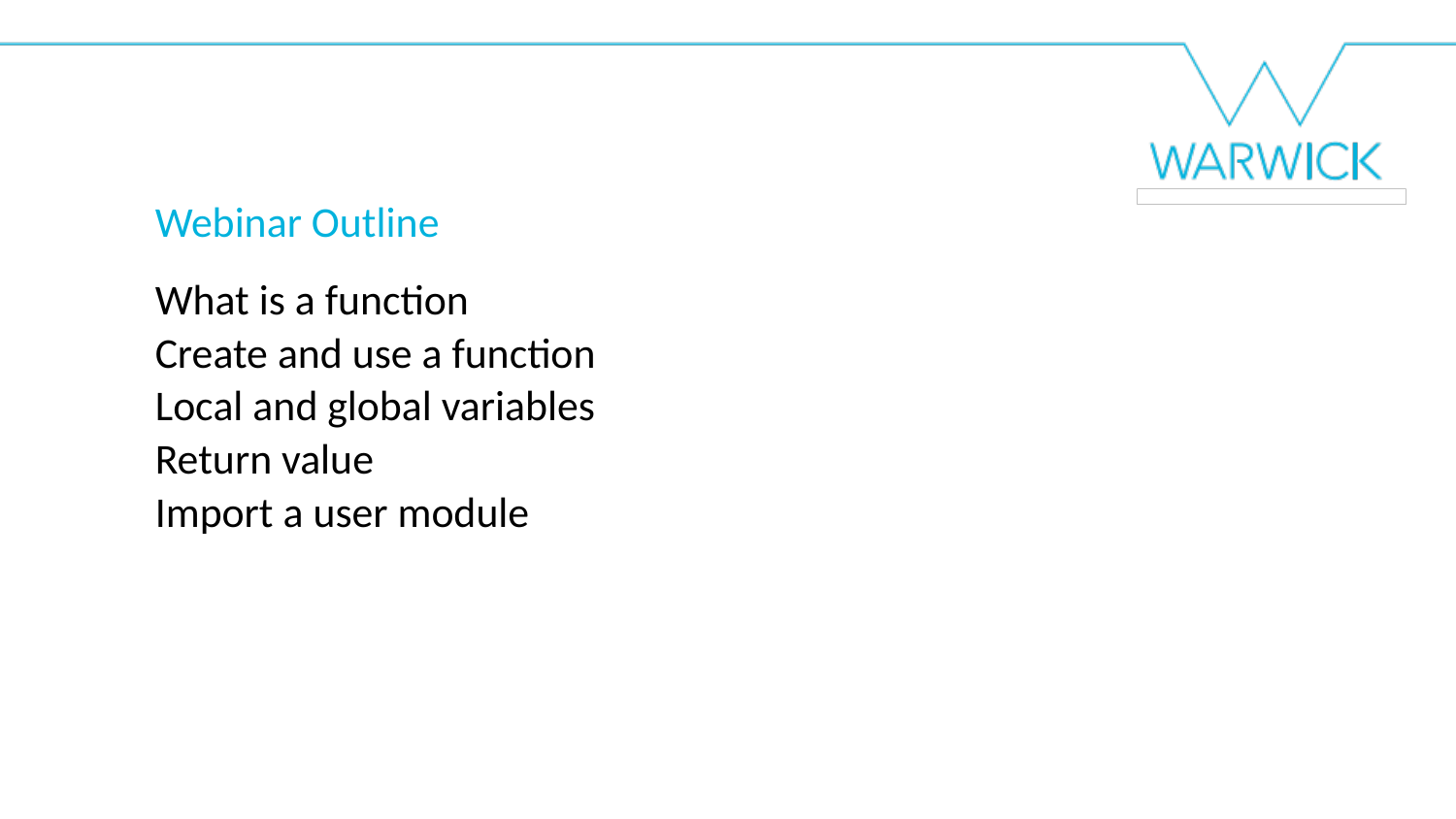

Webinar Outline

What is a function
Create and use a function
Local and global variables
Return value
Import a user module